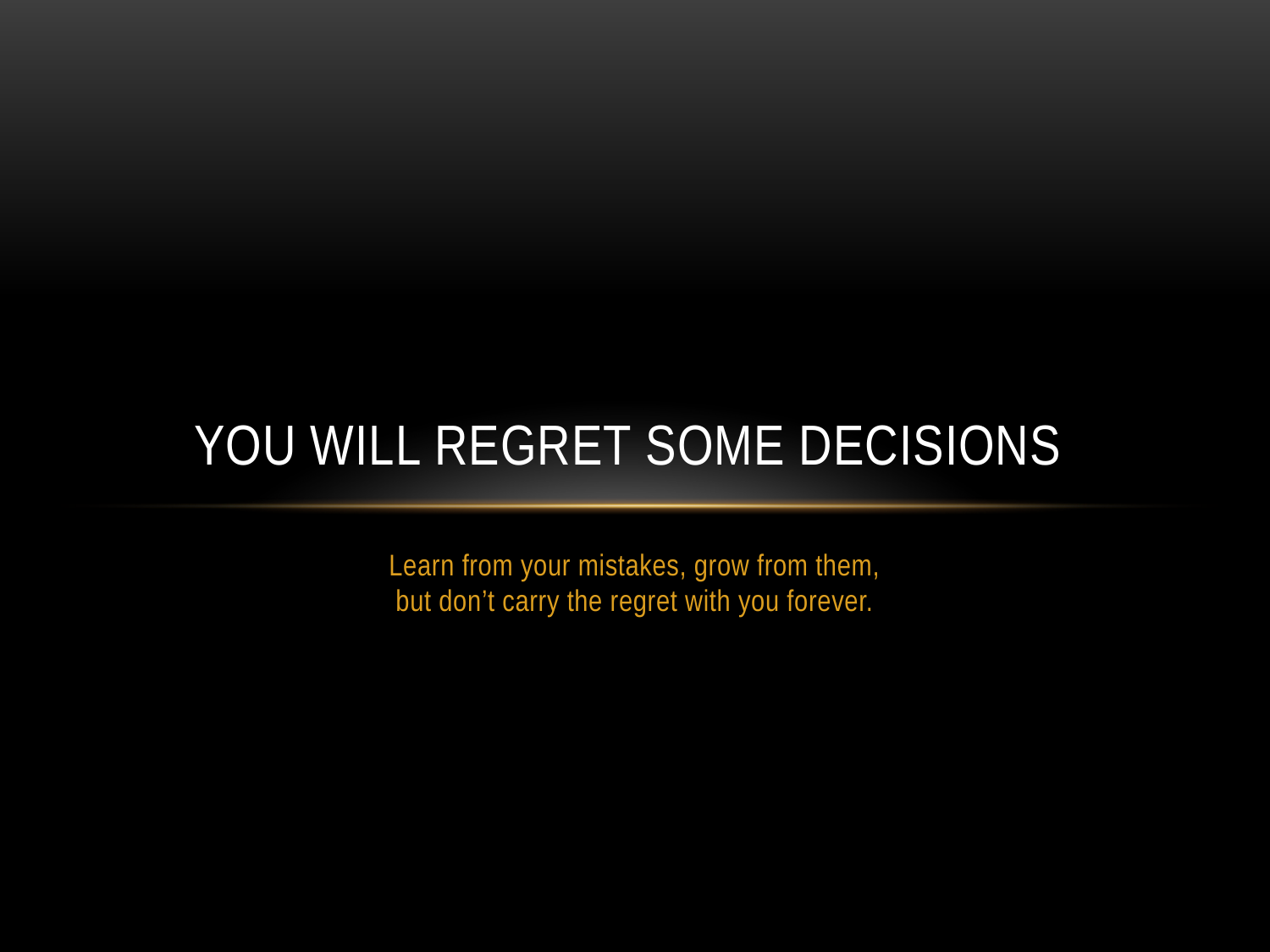

# You Will Regret Some Decisions
Learn from your mistakes, grow from them,
but don’t carry the regret with you forever.